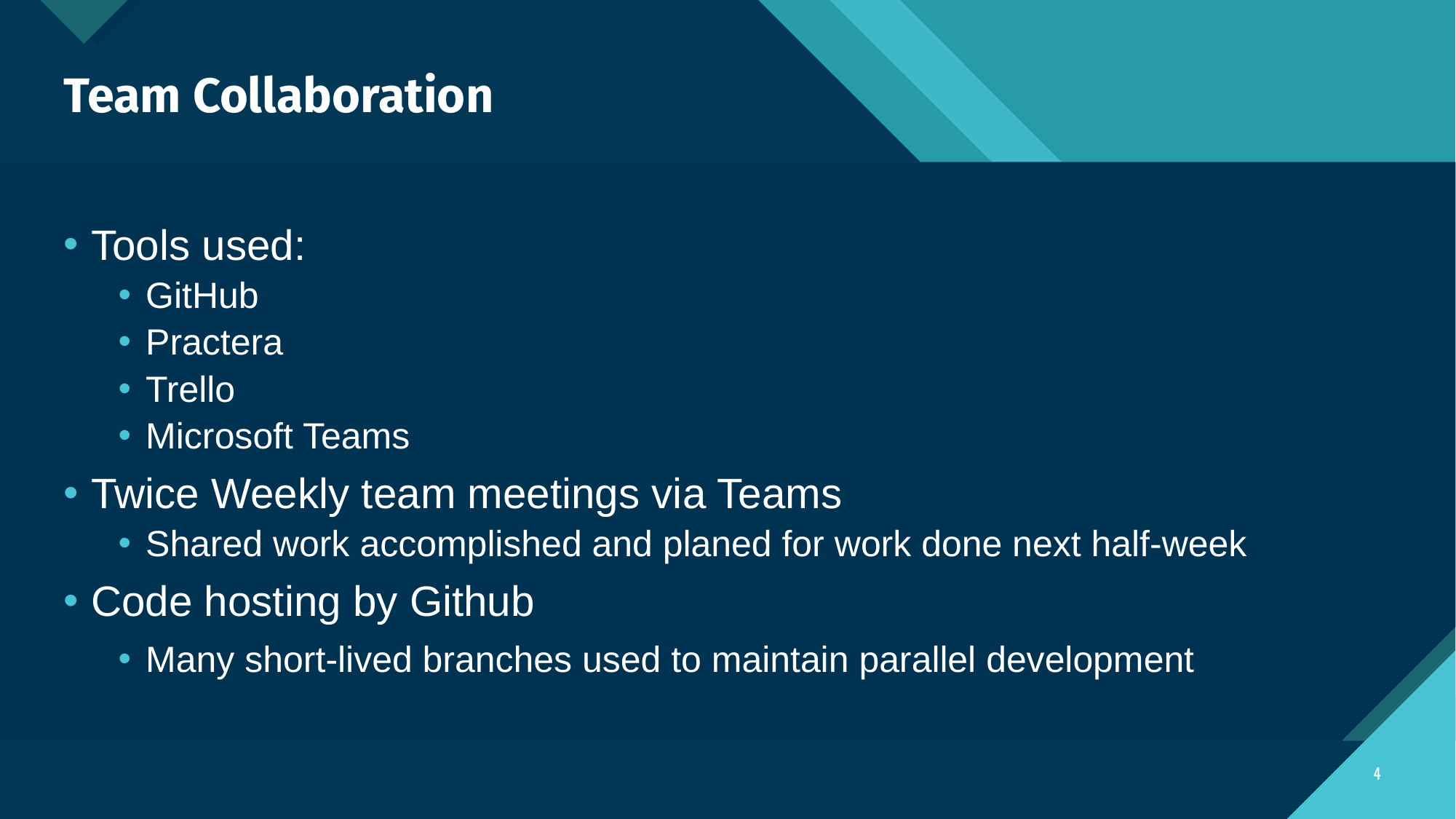

# Team Collaboration
Tools used:
GitHub
Practera
Trello
Microsoft Teams
Twice Weekly team meetings via Teams
Shared work accomplished and planed for work done next half-week
Code hosting by Github
Many short-lived branches used to maintain parallel development
4